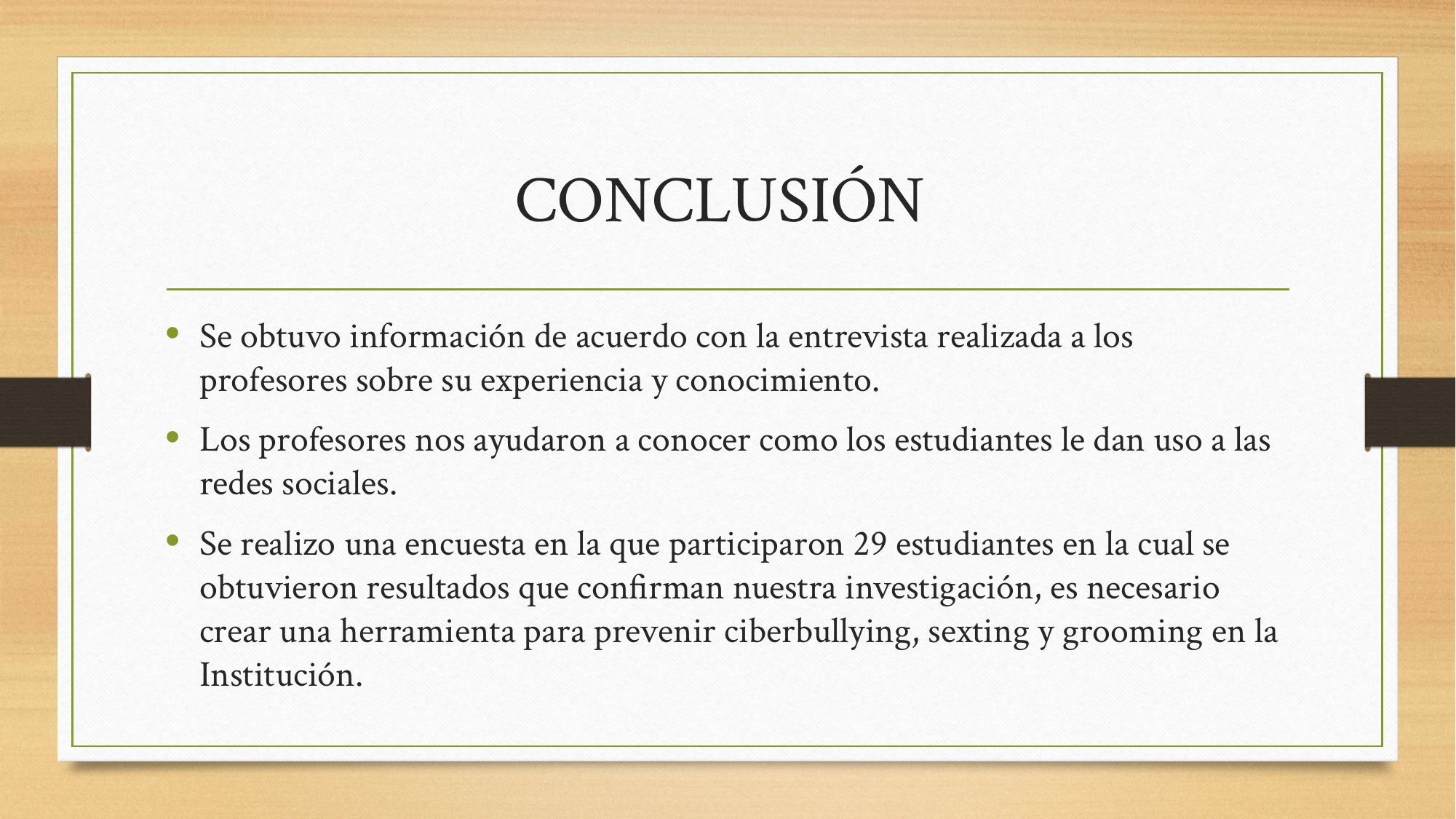

# CONCLUSIÓN
Se obtuvo información de acuerdo con la entrevista realizada a los profesores sobre su experiencia y conocimiento.
Los profesores nos ayudaron a conocer como los estudiantes le dan uso a las redes sociales.
Se realizo una encuesta en la que participaron 29 estudiantes en la cual se obtuvieron resultados que confirman nuestra investigación, es necesario crear una herramienta para prevenir ciberbullying, sexting y grooming en la Institución.